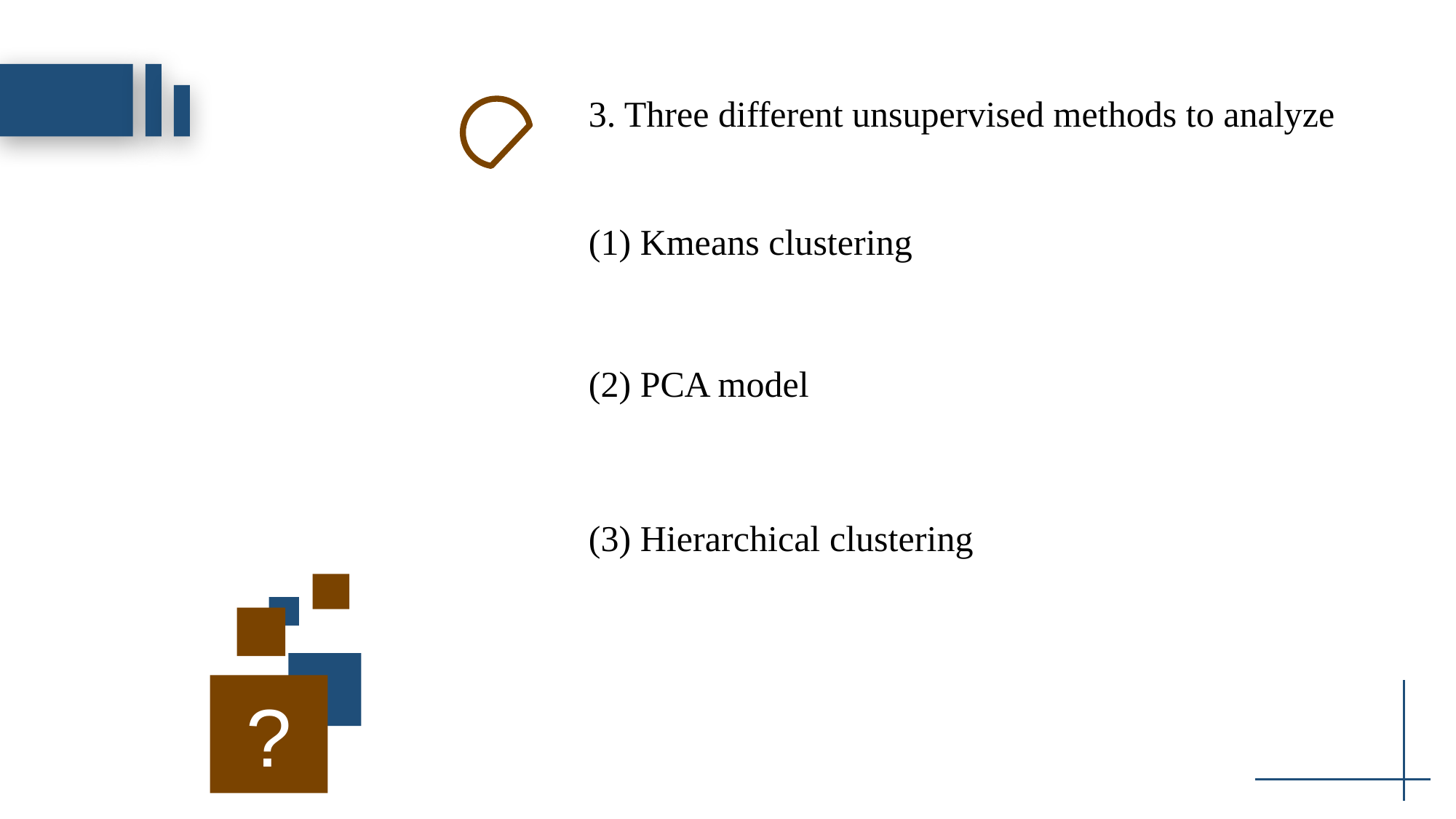

3. Three different unsupervised methods to analyze

(1) Kmeans clustering

(2) PCA model
(3) Hierarchical clustering

?